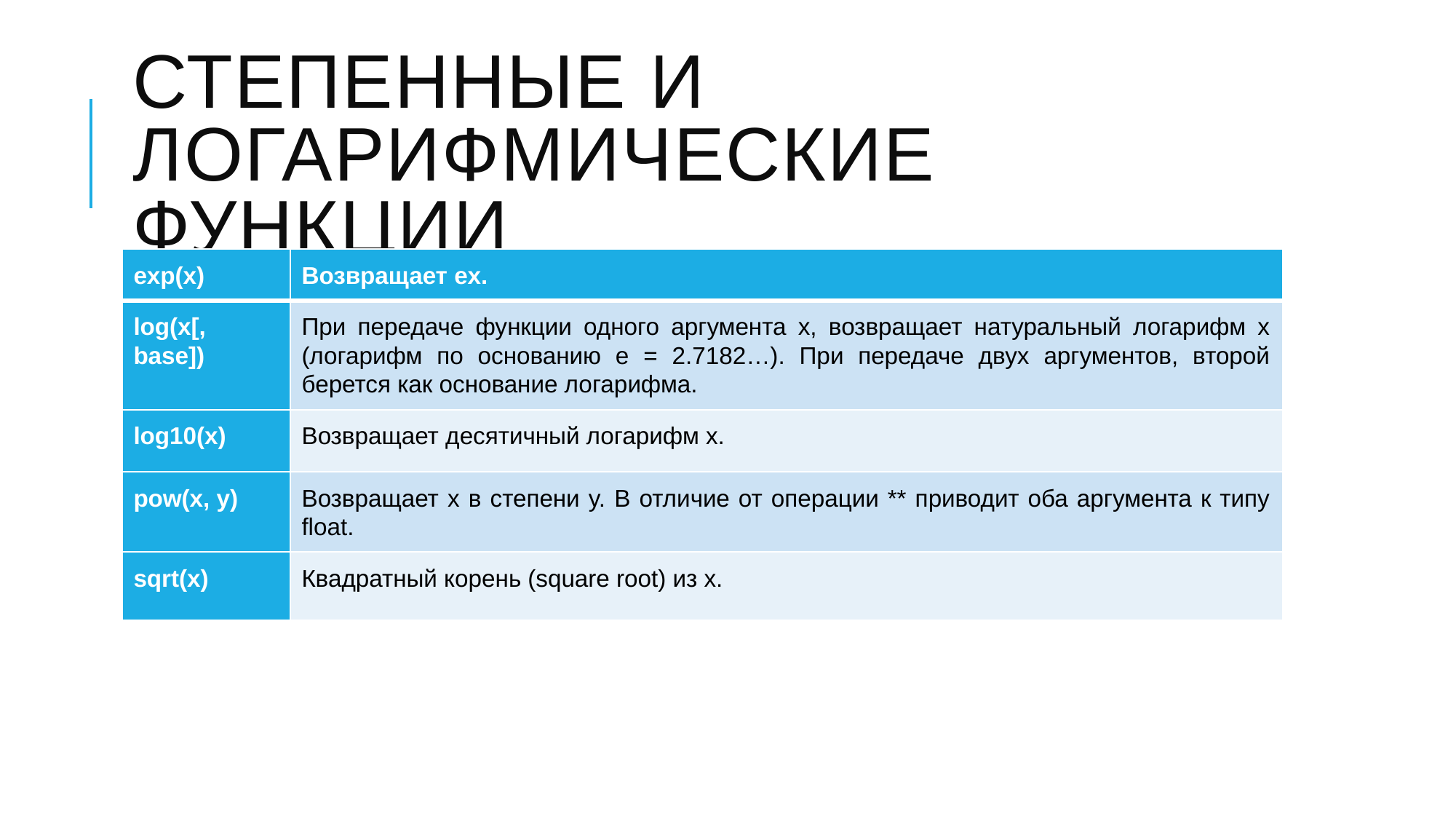

# СТЕПЕННЫЕ И ЛОГАРИФМИЧЕСКИЕ ФУНКЦИИ
| exp(x) | Возвращает ex. |
| --- | --- |
| log(x[, base]) | При передаче функции одного аргумента x, возвращает натуральный логарифм x (логарифм по основанию e = 2.7182…). При передаче двух аргументов, второй берется как основание логарифма. |
| log10(x) | Возвращает десятичный логарифм x. |
| pow(x, y) | Возвращает x в степени y. В отличие от операции \*\* приводит оба аргумента к типу float. |
| sqrt(x) | Квадратный корень (square root) из x. |